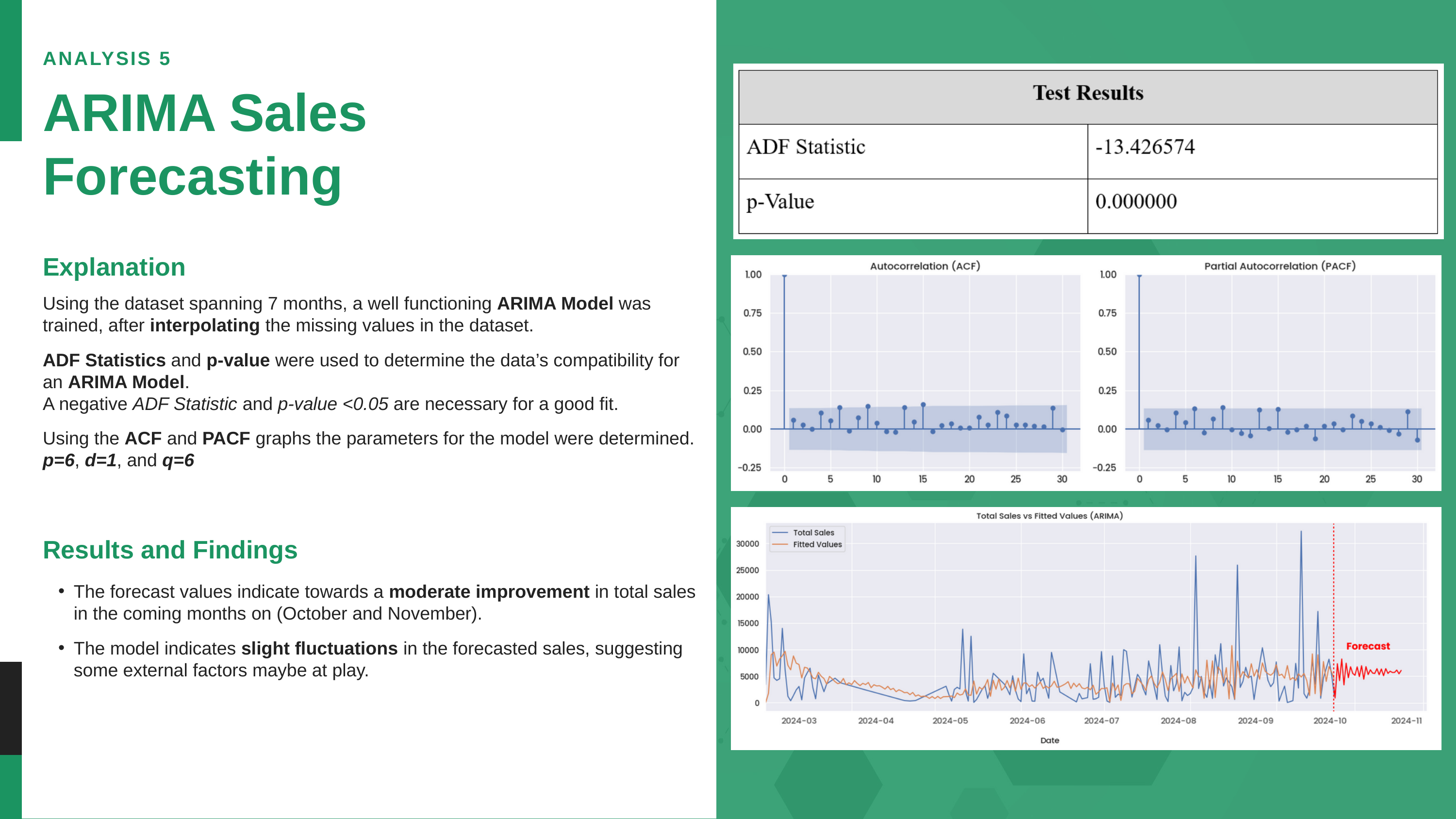

ANALYSIS 5

ARIMA Sales Forecasting
Explanation

Using the dataset spanning 7 months, a well functioning ARIMA Model was trained, after interpolating the missing values in the dataset.
ADF Statistics and p-value were used to determine the data’s compatibility for an ARIMA Model.
A negative ADF Statistic and p-value <0.05 are necessary for a good fit.
Using the ACF and PACF graphs the parameters for the model were determined. p=6, d=1, and q=6

Results and Findings
The forecast values indicate towards a moderate improvement in total sales in the coming months on (October and November).
The model indicates slight fluctuations in the forecasted sales, suggesting some external factors maybe at play.